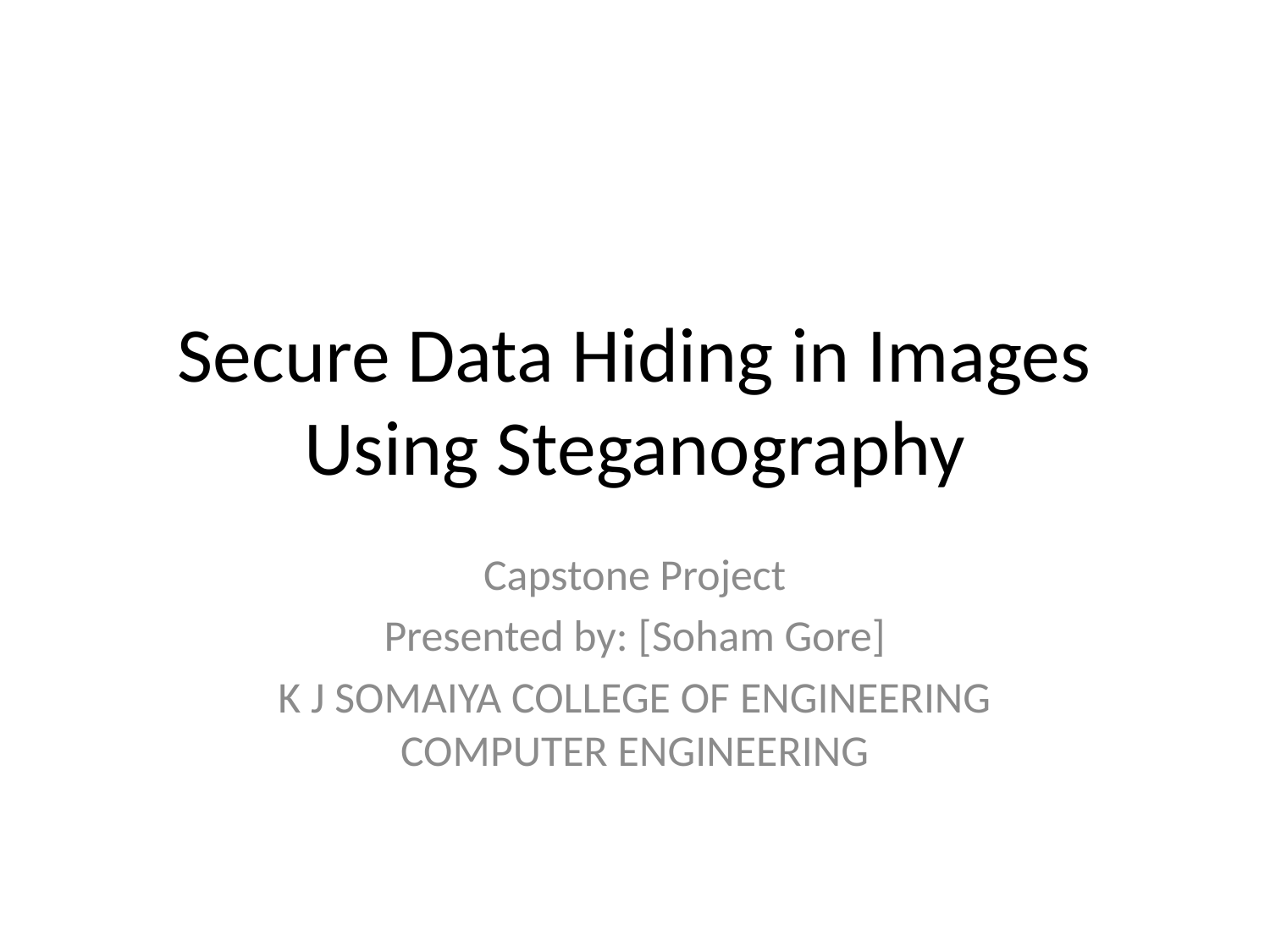

# Secure Data Hiding in Images Using Steganography
Capstone Project
Presented by: [Soham Gore]
K J SOMAIYA COLLEGE OF ENGINEERING
COMPUTER ENGINEERING